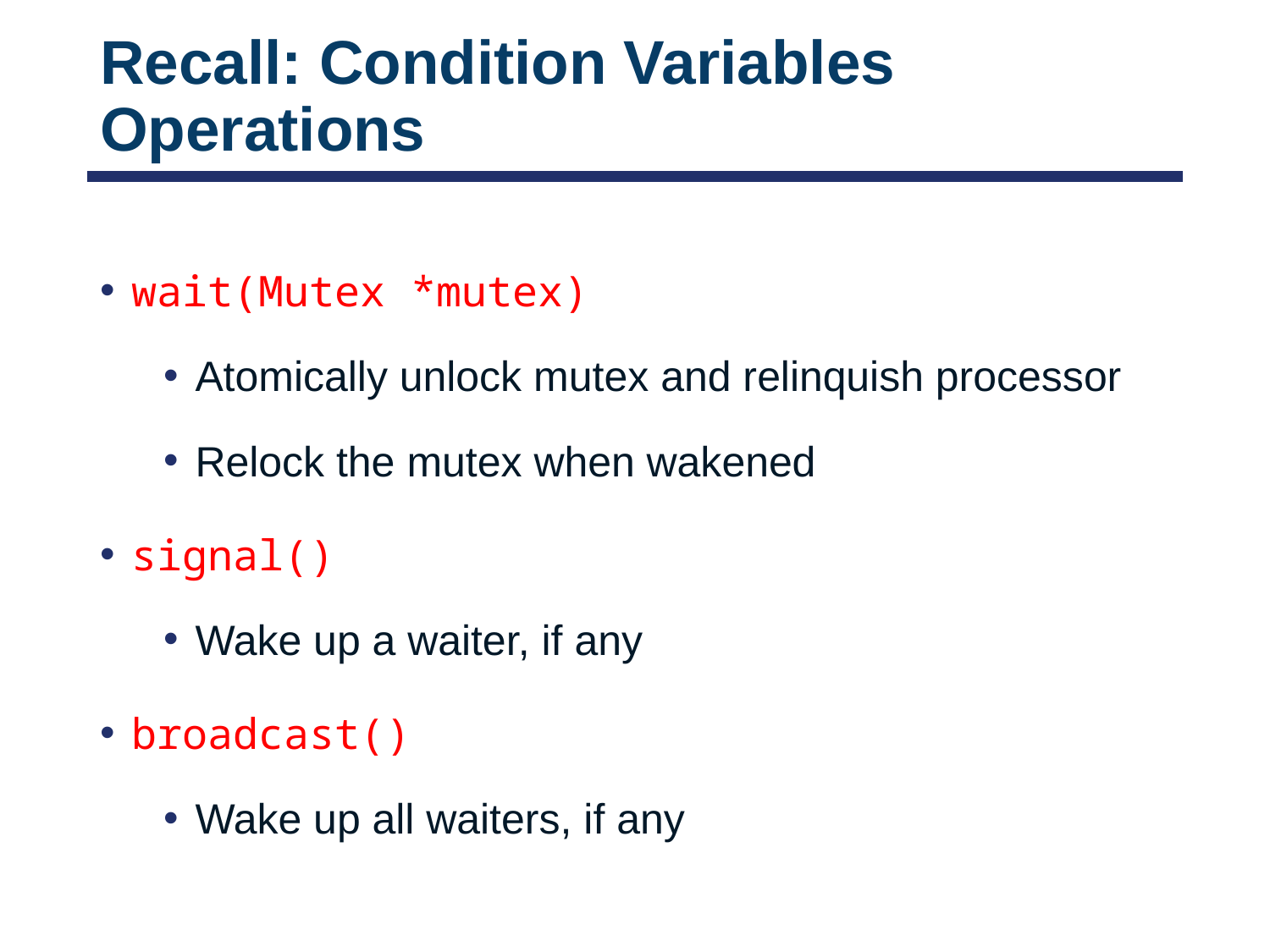

# Recall: Condition Variables Operations
wait(Mutex *mutex)
Atomically unlock mutex and relinquish processor
Relock the mutex when wakened
signal()
Wake up a waiter, if any
broadcast()
Wake up all waiters, if any